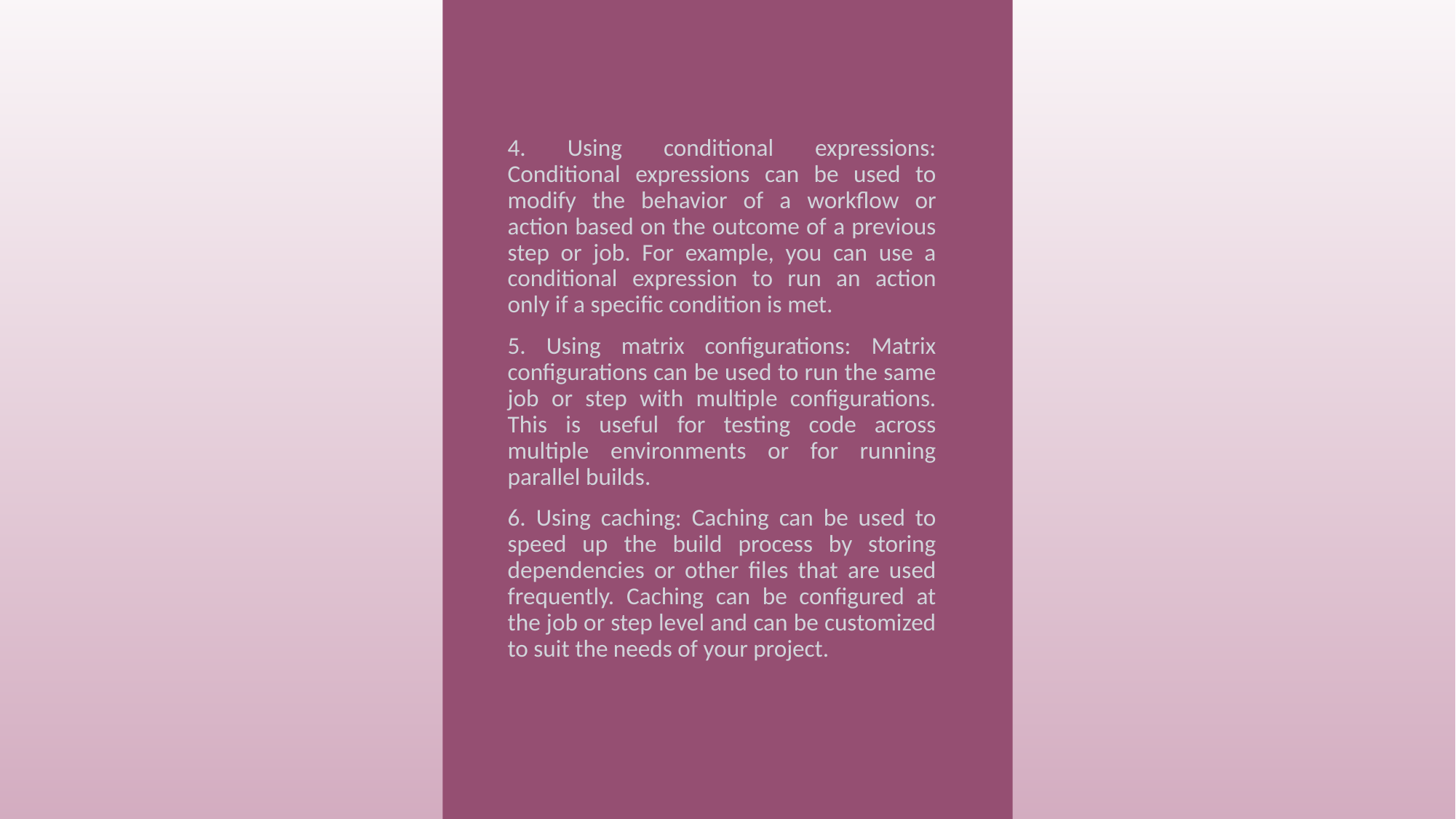

4. Using conditional expressions: Conditional expressions can be used to modify the behavior of a workflow or action based on the outcome of a previous step or job. For example, you can use a conditional expression to run an action only if a specific condition is met.
5. Using matrix configurations: Matrix configurations can be used to run the same job or step with multiple configurations. This is useful for testing code across multiple environments or for running parallel builds.
6. Using caching: Caching can be used to speed up the build process by storing dependencies or other files that are used frequently. Caching can be configured at the job or step level and can be customized to suit the needs of your project.